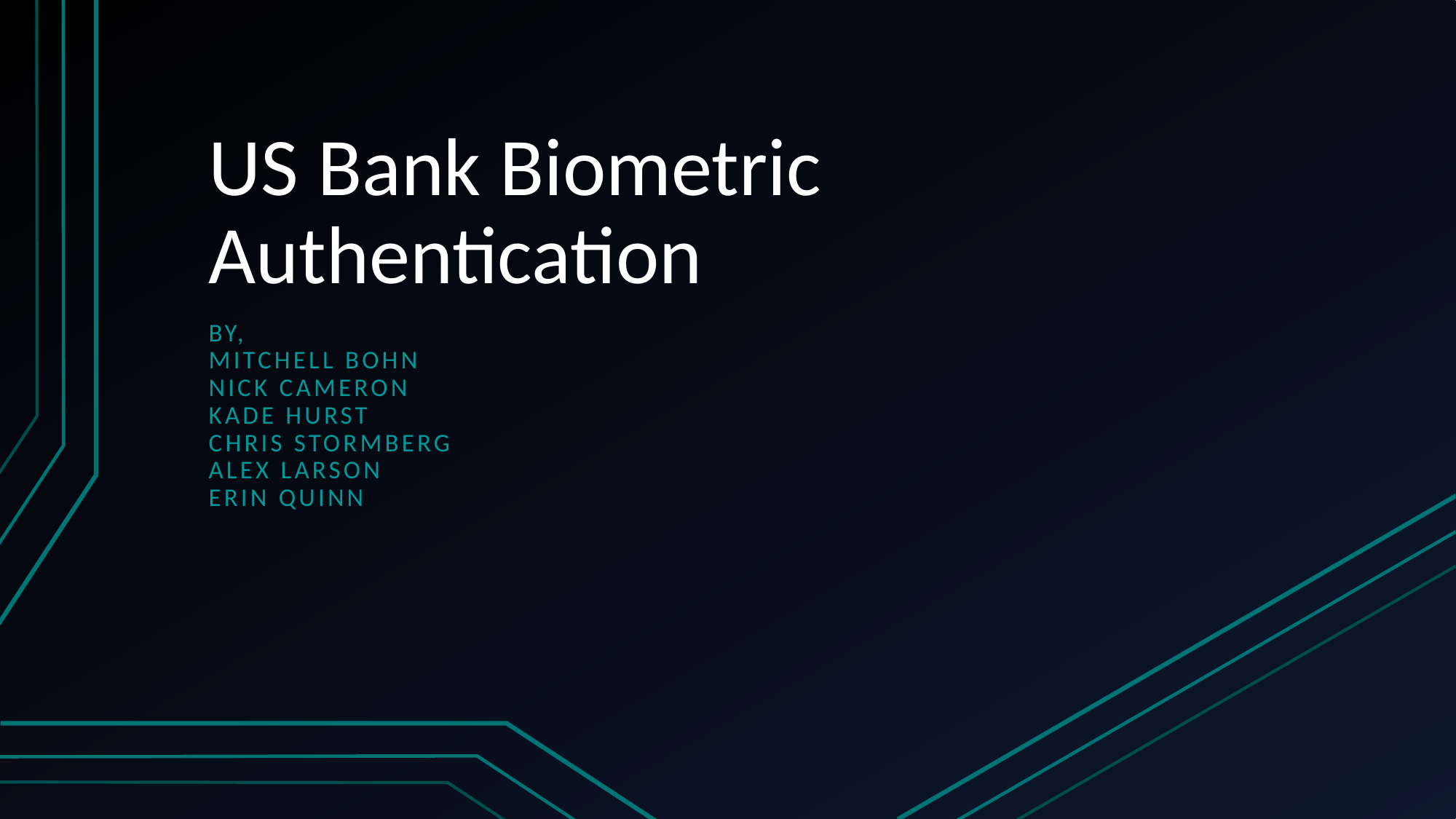

# US Bank Biometric Authentication
By,
Mitchell Bohn
Nick Cameron
Kade Hurst
Chris Stormberg
Alex Larson
Erin Quinn